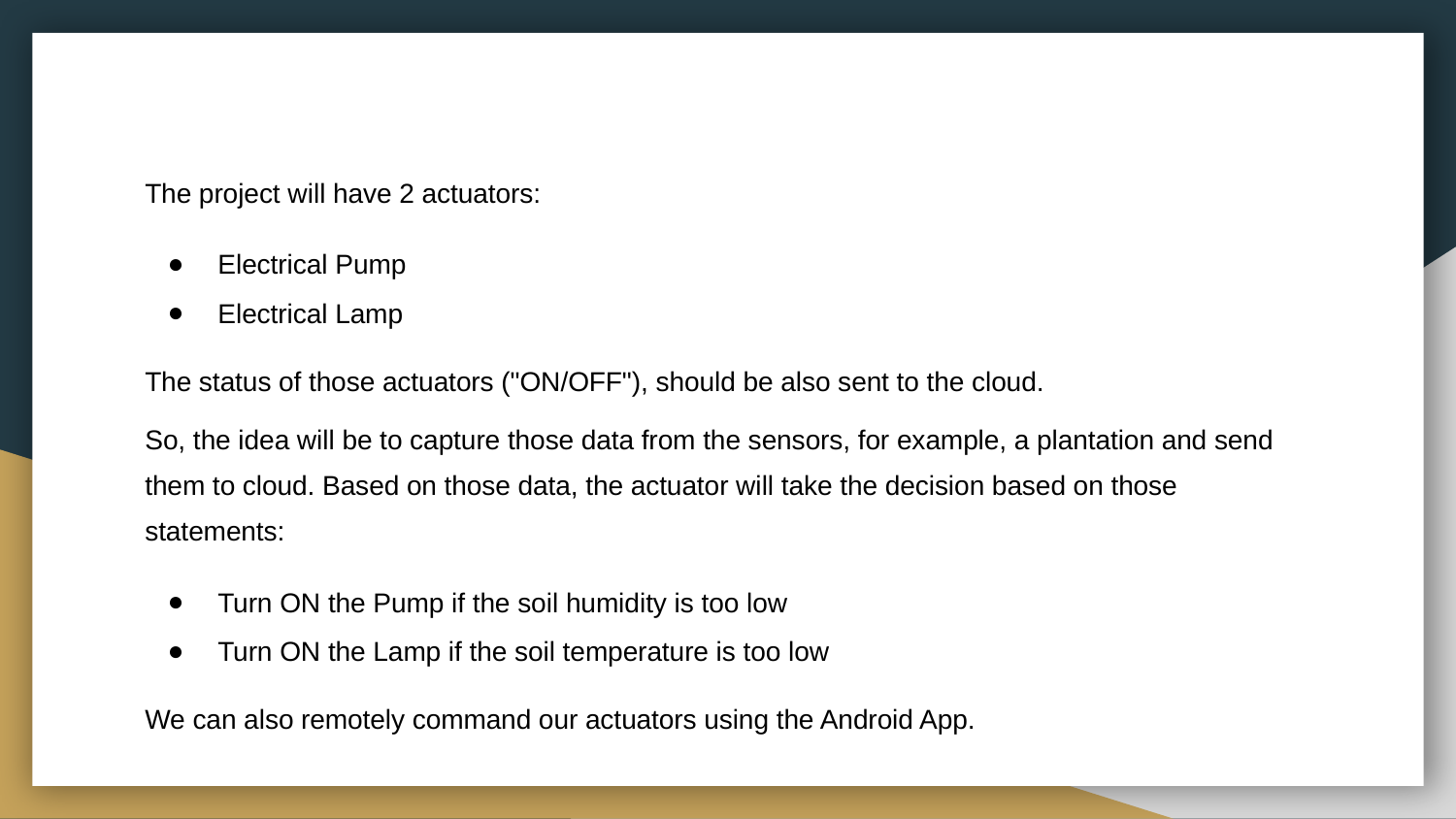

The project will have 2 actuators:
Electrical Pump
Electrical Lamp
The status of those actuators ("ON/OFF"), should be also sent to the cloud.
So, the idea will be to capture those data from the sensors, for example, a plantation and send them to cloud. Based on those data, the actuator will take the decision based on those statements:
Turn ON the Pump if the soil humidity is too low
Turn ON the Lamp if the soil temperature is too low
We can also remotely command our actuators using the Android App.